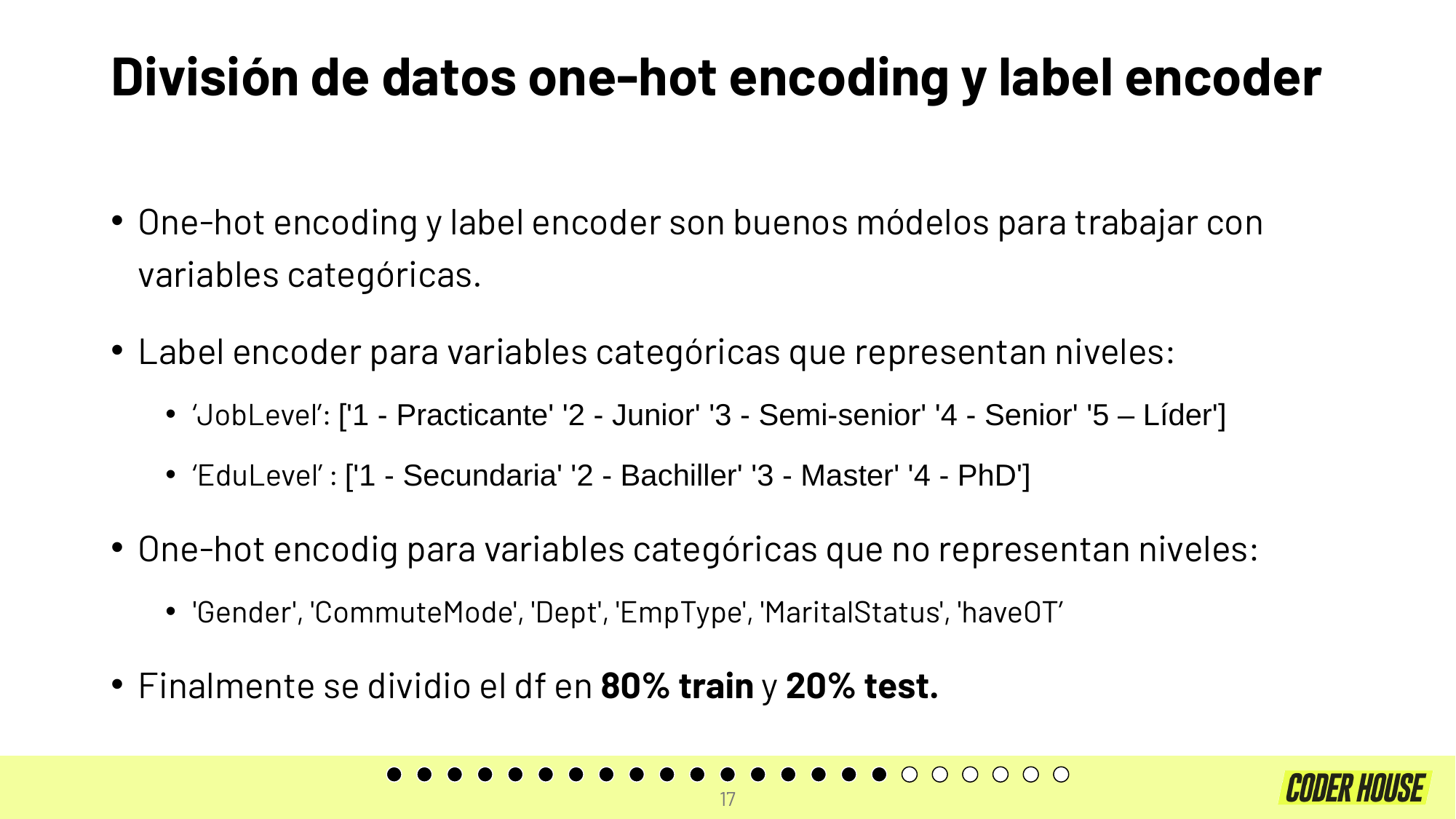

# División de datos one-hot encoding y label encoder
One-hot encoding y label encoder son buenos módelos para trabajar con variables categóricas.
Label encoder para variables categóricas que representan niveles:
‘JobLevel’: ['1 - Practicante' '2 - Junior' '3 - Semi-senior' '4 - Senior' '5 – Líder']
‘EduLevel’ : ['1 - Secundaria' '2 - Bachiller' '3 - Master' '4 - PhD']
One-hot encodig para variables categóricas que no representan niveles:
'Gender', 'CommuteMode', 'Dept', 'EmpType', 'MaritalStatus', 'haveOT’
Finalmente se dividio el df en 80% train y 20% test.

17